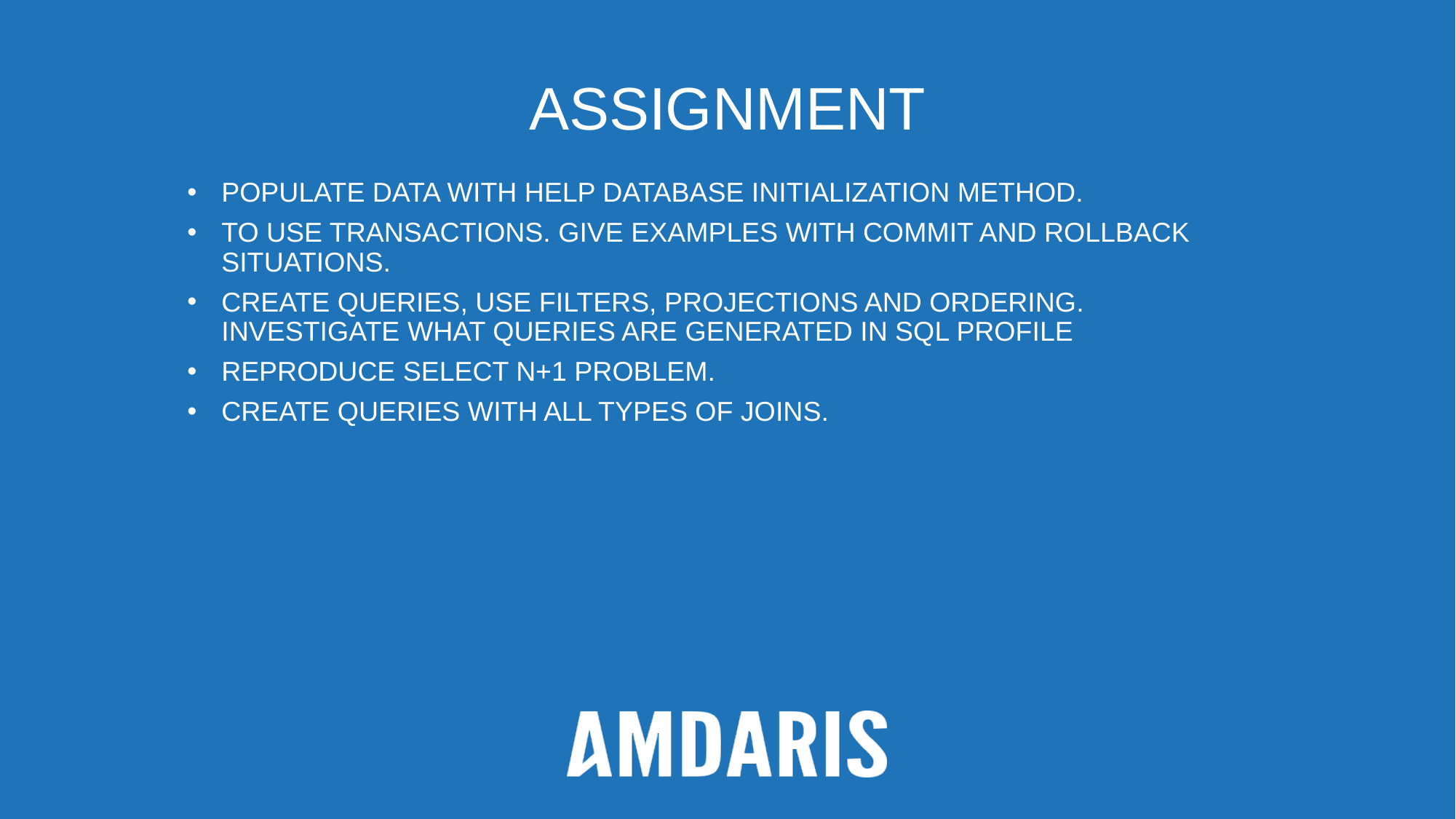

# assignment
populate data with help Database initialization method.
to use transactions. give examples with commit and rollback situations.
create queries, use filters, projections and ordering. investigate what queries are generated in sql profile
Reproduce select n+1 problem.
Create queries with all types of joins.